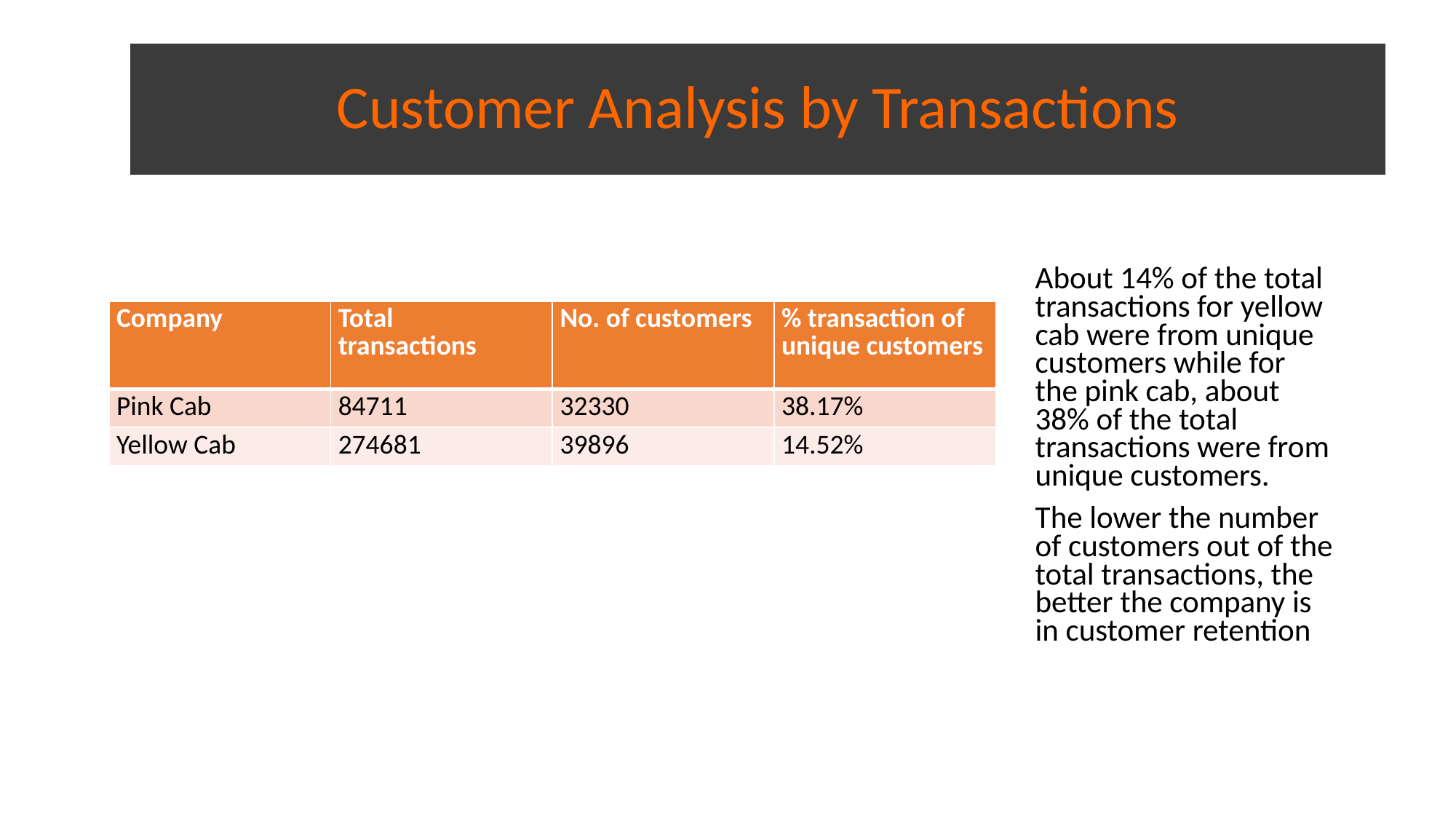

# Customer Analysis by Transactions
About 14% of the total transactions for yellow cab were from unique customers while for the pink cab, about 38% of the total transactions were from unique customers.
The lower the number of customers out of the total transactions, the better the company is in customer retention
| Company | Total transactions | No. of customers | % transaction of unique customers |
| --- | --- | --- | --- |
| Pink Cab | 84711 | 32330 | 38.17% |
| Yellow Cab | 274681 | 39896 | 14.52% |